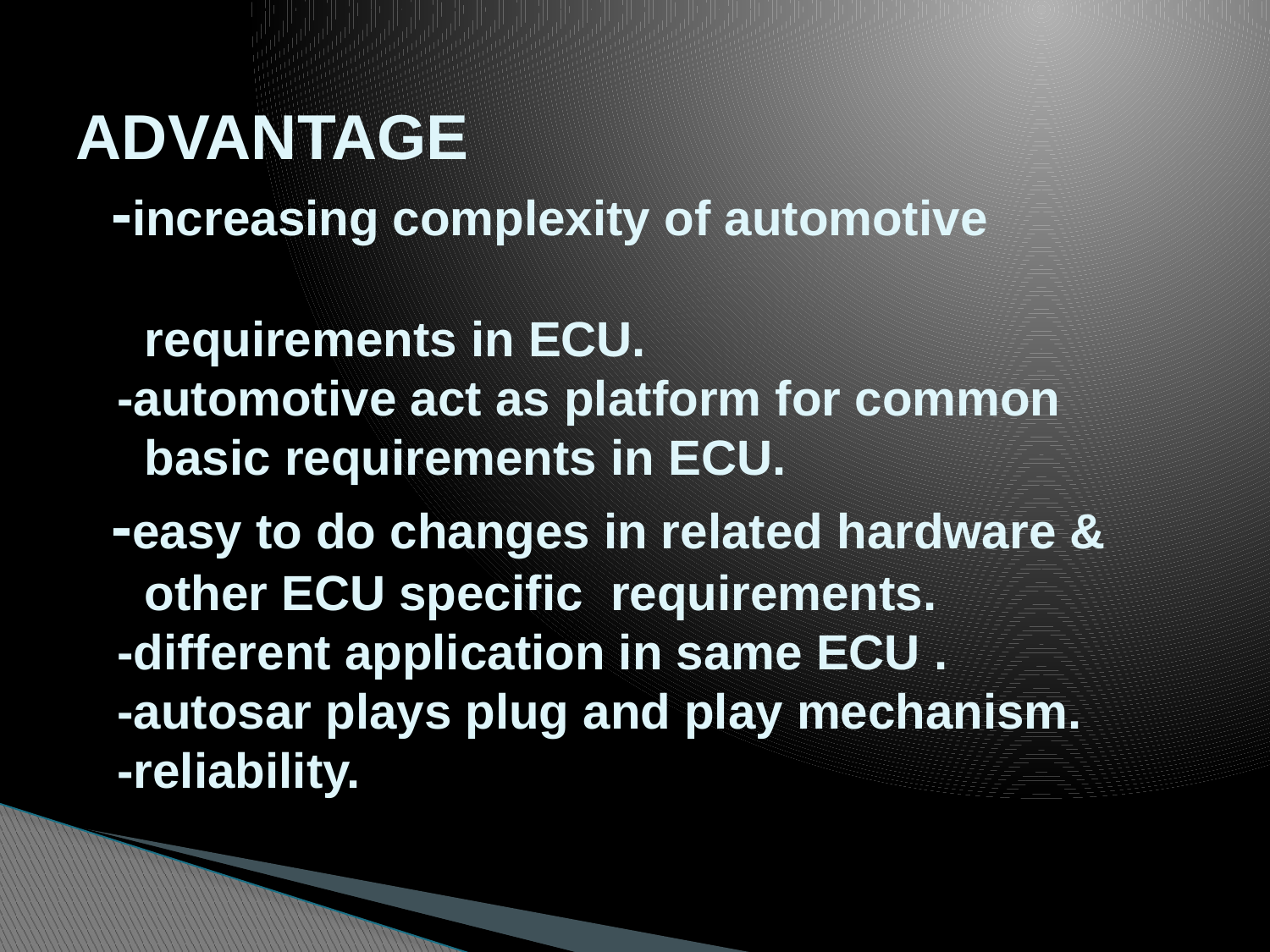

# ADVANTAGE -increasing complexity of automotive requirements in ECU. -automotive act as platform for common basic requirements in ECU. -easy to do changes in related hardware & other ECU specific  requirements. -different application in same ECU . -autosar plays plug and play mechanism. -reliability.